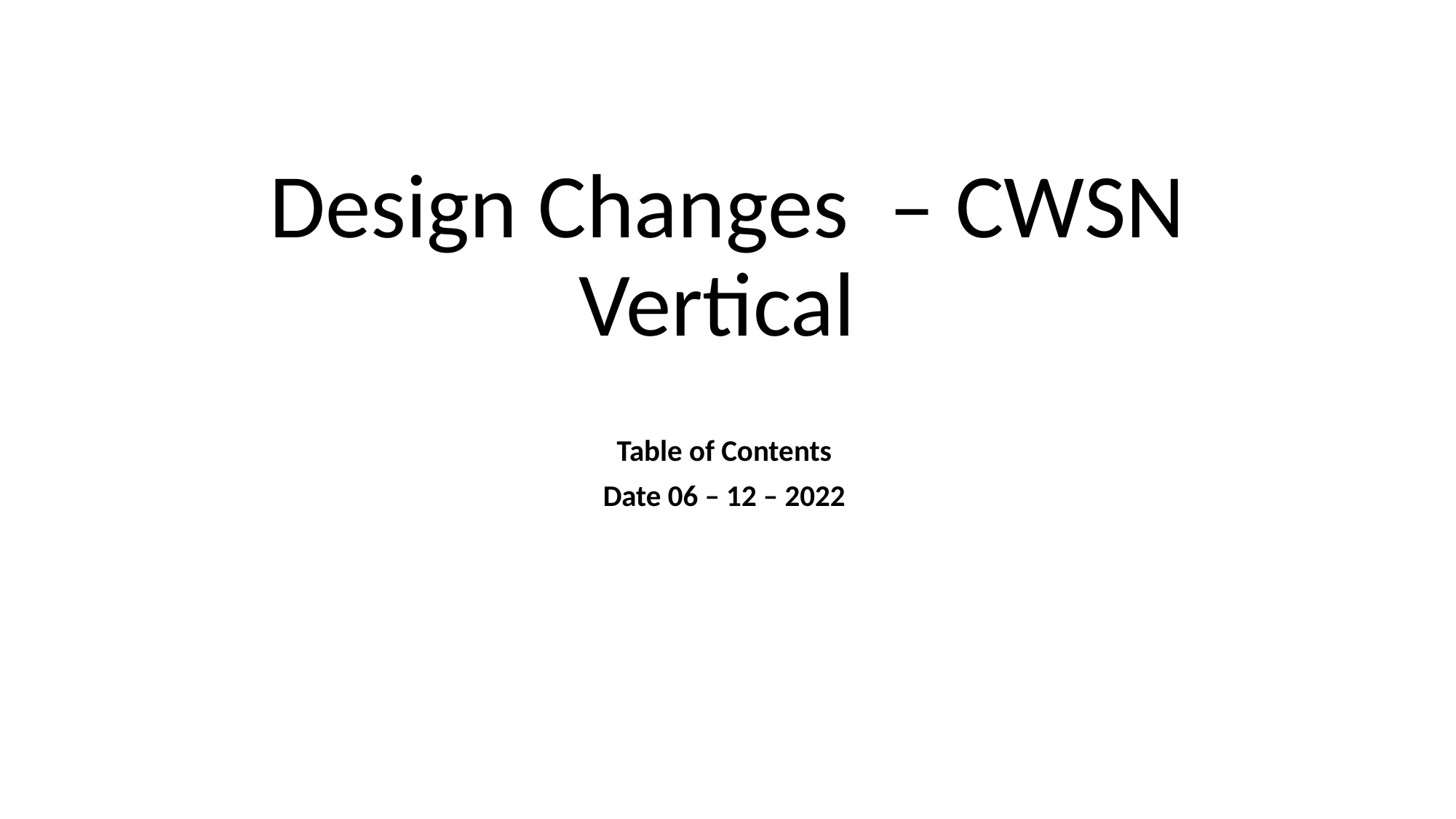

# Design Changes  – CWSN Vertical
Table of Contents
Date 06 – 12 – 2022